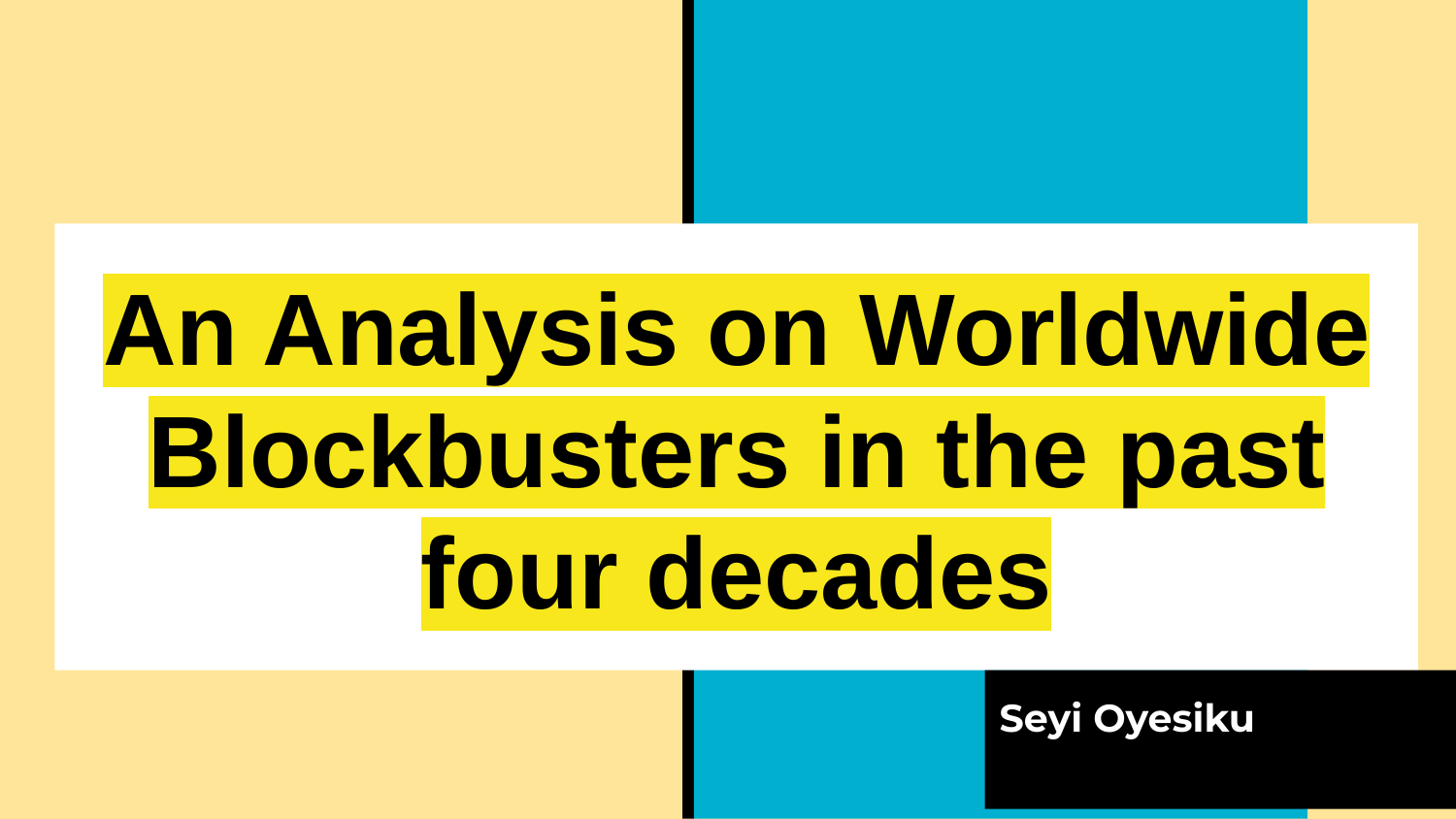

# An Analysis on Worldwide Blockbusters in the past four decades
Seyi Oyesiku

1